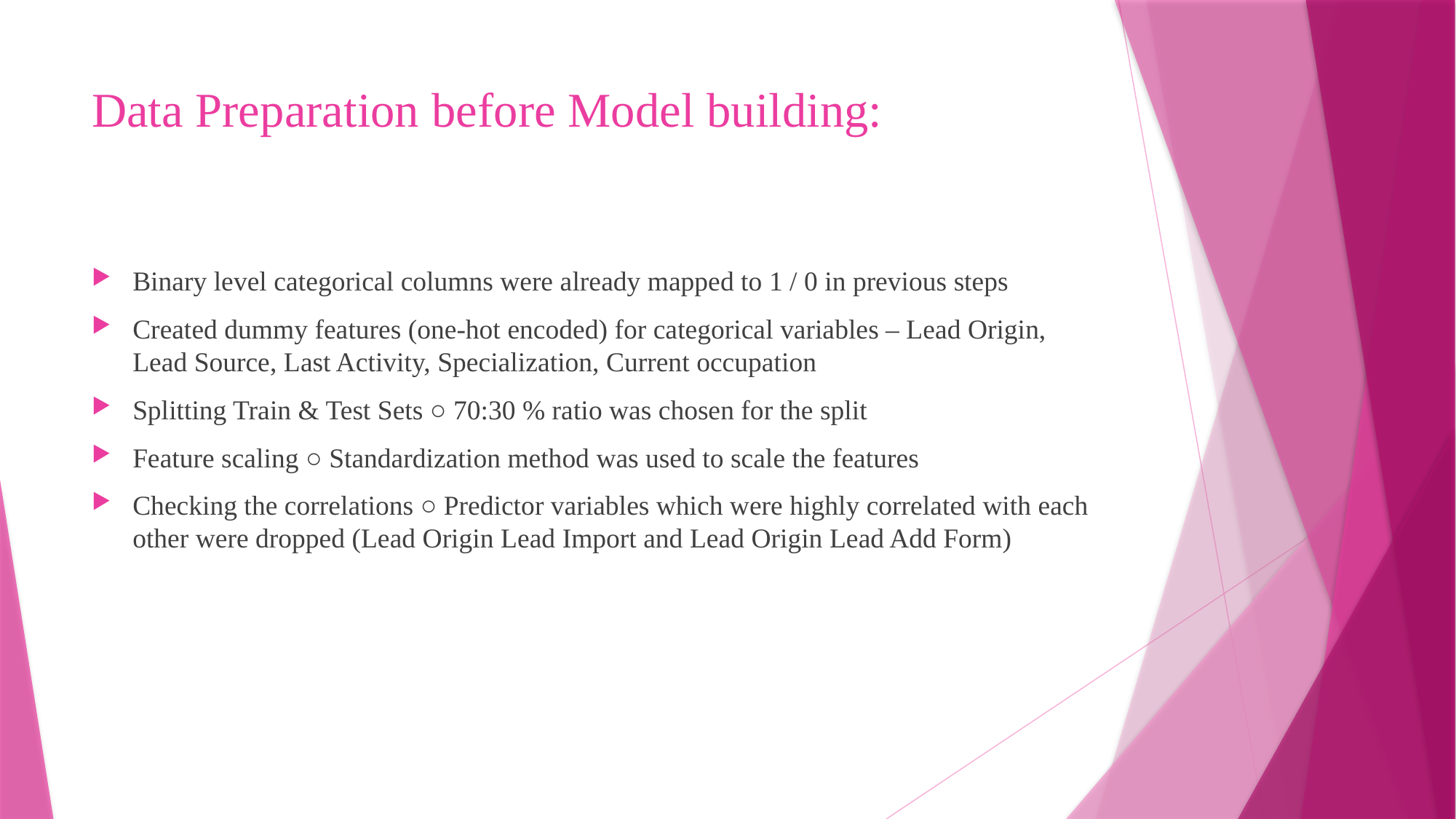

# Data Preparation before Model building:
Binary level categorical columns were already mapped to 1 / 0 in previous steps
Created dummy features (one-hot encoded) for categorical variables – Lead Origin, Lead Source, Last Activity, Specialization, Current occupation
Splitting Train & Test Sets ○ 70:30 % ratio was chosen for the split
Feature scaling ○ Standardization method was used to scale the features
Checking the correlations ○ Predictor variables which were highly correlated with each other were dropped (Lead Origin Lead Import and Lead Origin Lead Add Form)